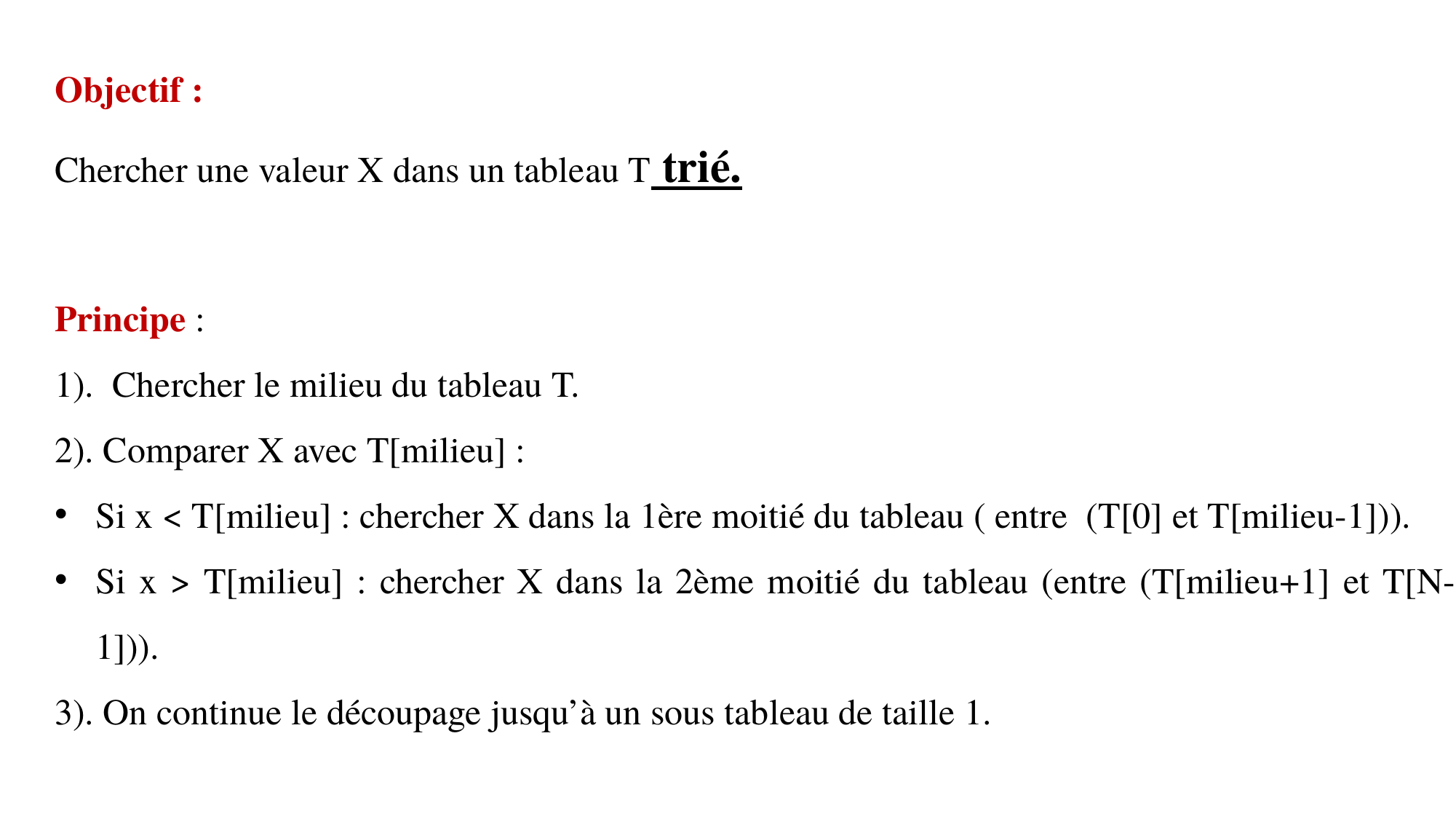

Objectif :
Chercher une valeur X dans un tableau T trié.

Principe :
1).  Chercher le milieu du tableau T.
2). Comparer X avec T[milieu] :
Si x < T[milieu] : chercher X dans la 1ère moitié du tableau ( entre  (T[0] et T[milieu-1])).
Si x > T[milieu] : chercher X dans la 2ème moitié du tableau (entre (T[milieu+1] et T[N-1])).
3). On continue le découpage jusqu’à un sous tableau de taille 1.
112